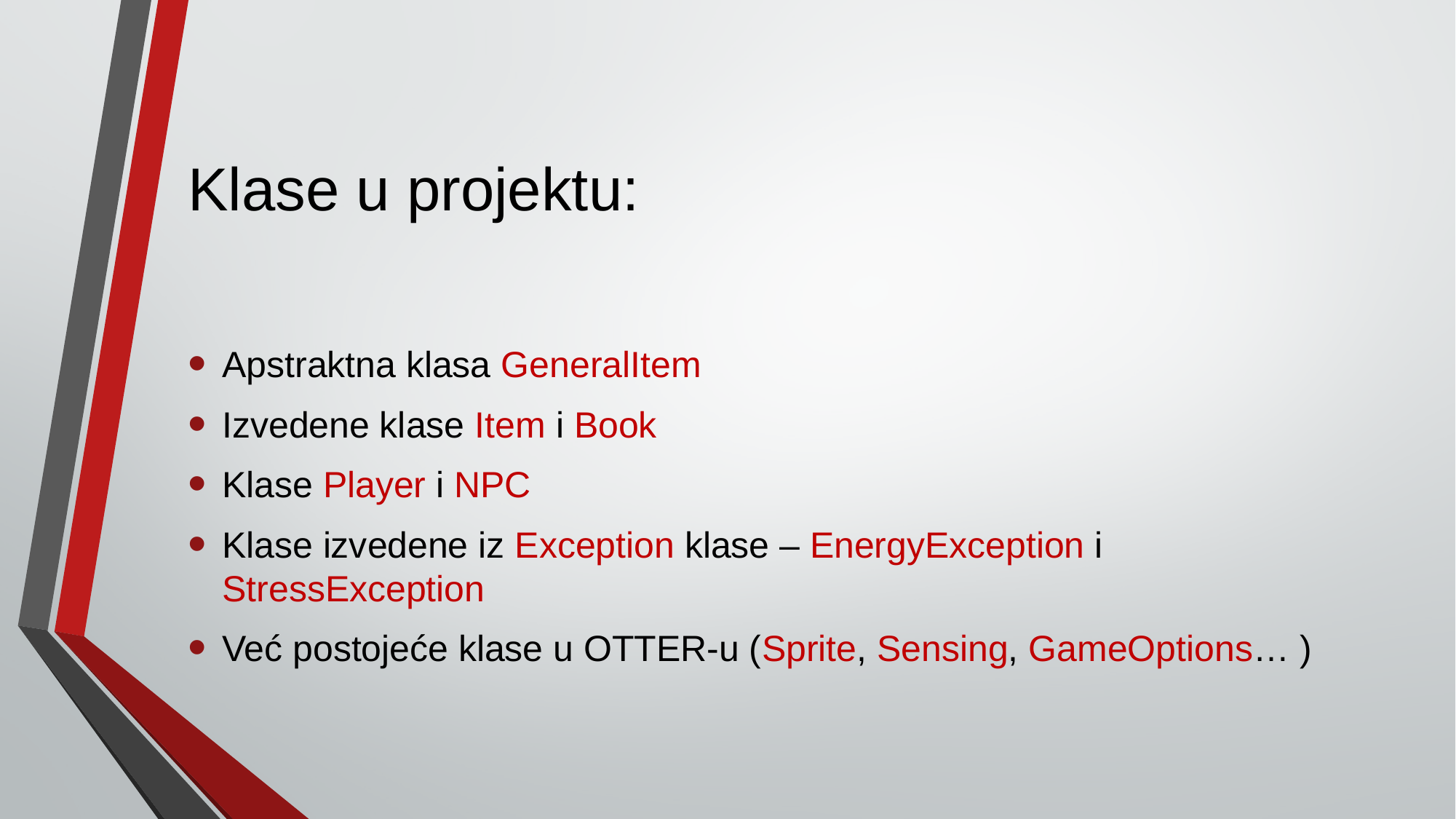

# Klase u projektu:
Apstraktna klasa GeneralItem
Izvedene klase Item i Book
Klase Player i NPC
Klase izvedene iz Exception klase – EnergyException i StressException
Već postojeće klase u OTTER-u (Sprite, Sensing, GameOptions… )